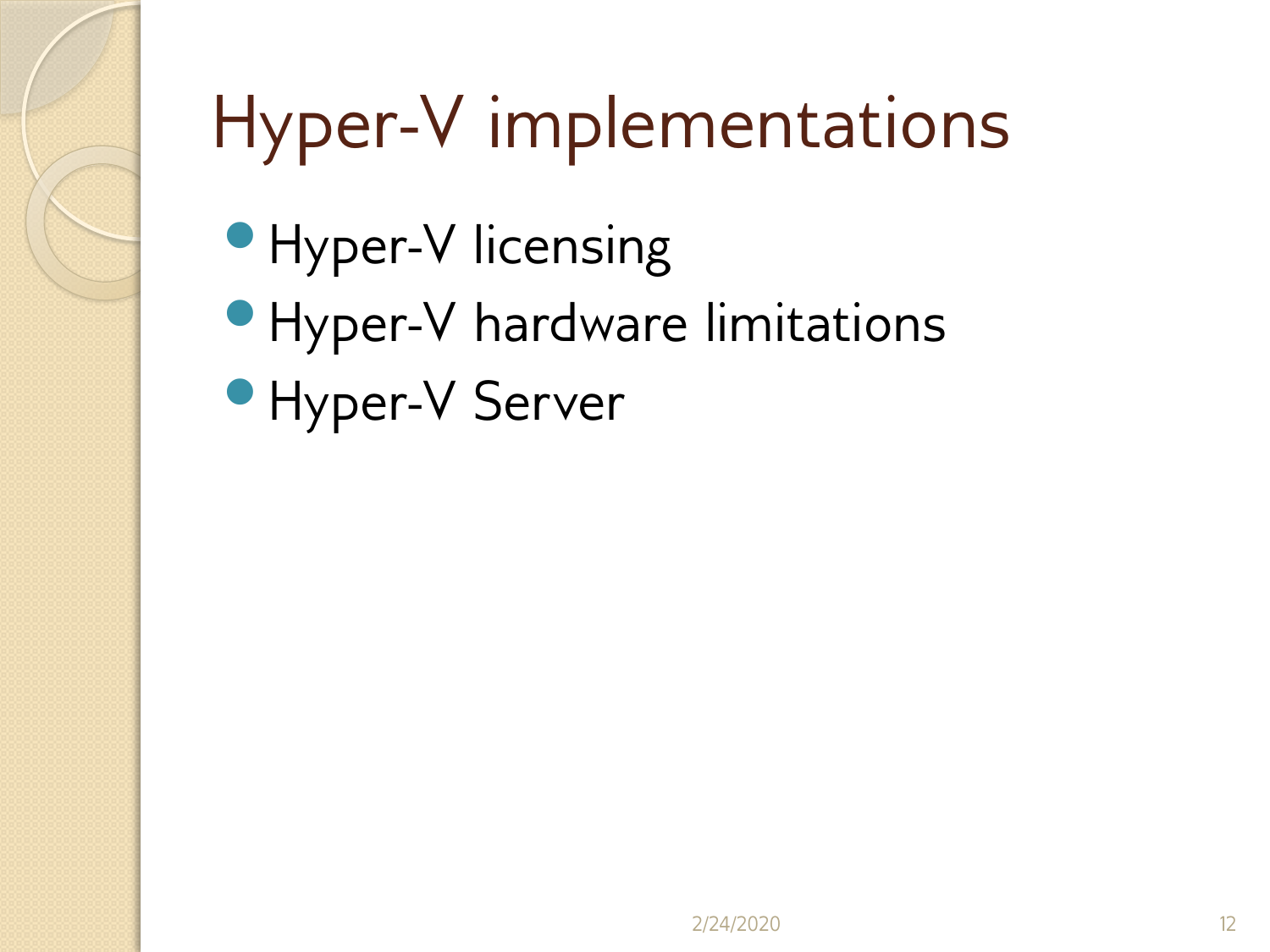

# Hyper-V implementations
Hyper-V licensing
Hyper-V hardware limitations
Hyper-V Server
2/24/2020
12